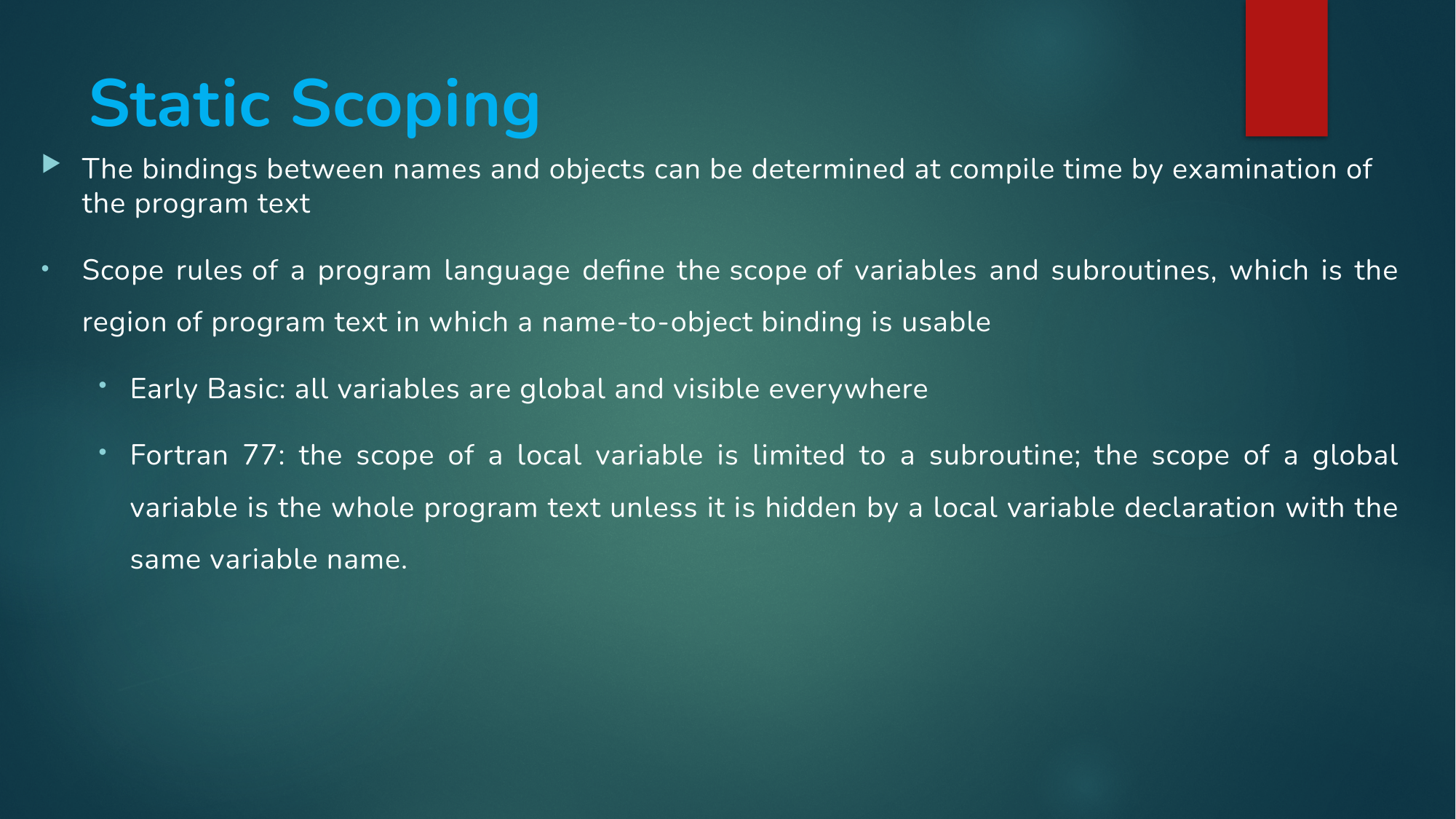

# Static Scoping
The bindings between names and objects can be determined at compile time by examination of the program text
Scope rules of a program language define the scope of variables and subroutines, which is the region of program text in which a name-to-object binding is usable
Early Basic: all variables are global and visible everywhere
Fortran 77: the scope of a local variable is limited to a subroutine; the scope of a global variable is the whole program text unless it is hidden by a local variable declaration with the same variable name.